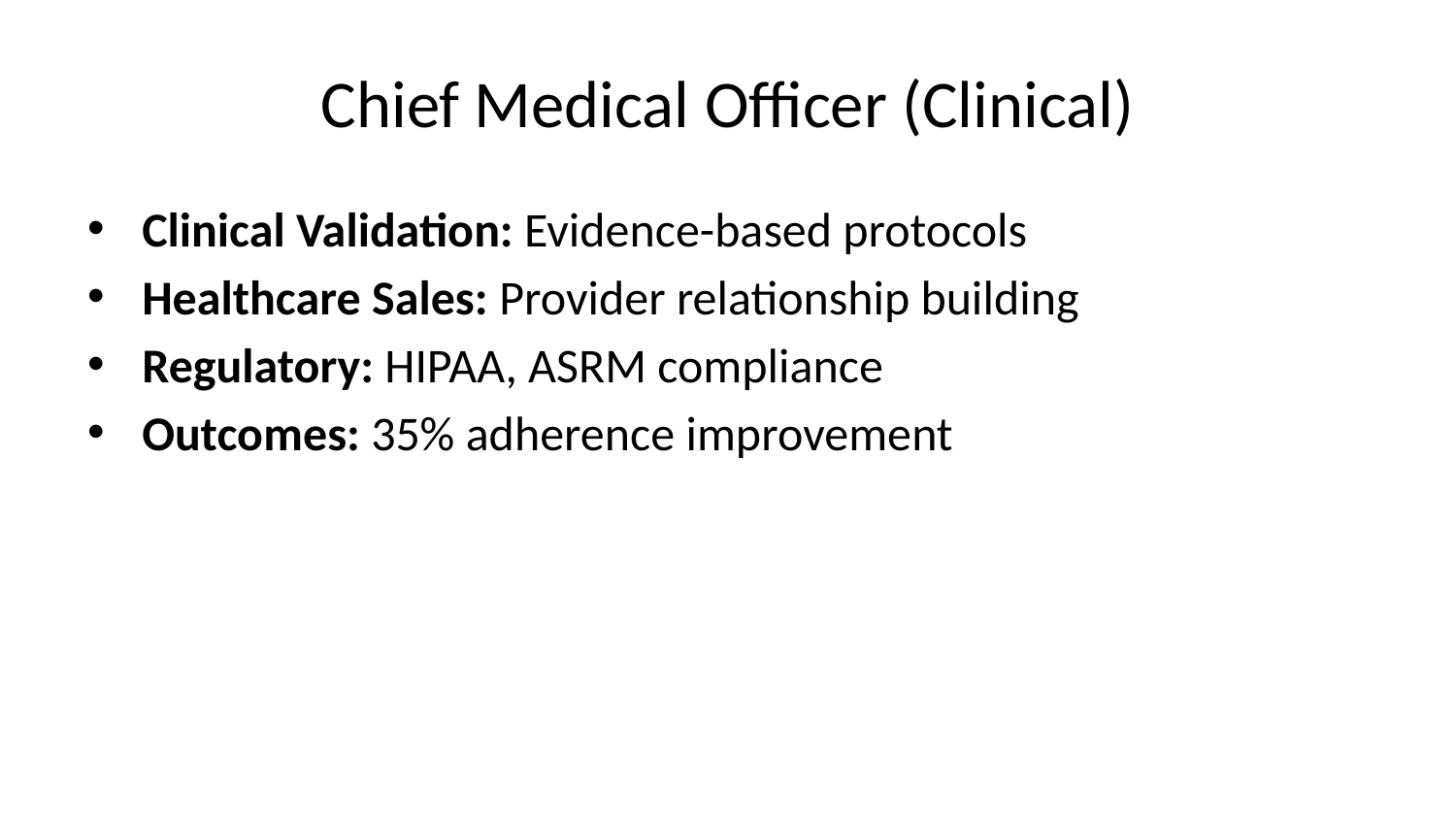

# Chief Medical Officer (Clinical)
Clinical Validation: Evidence-based protocols
Healthcare Sales: Provider relationship building
Regulatory: HIPAA, ASRM compliance
Outcomes: 35% adherence improvement